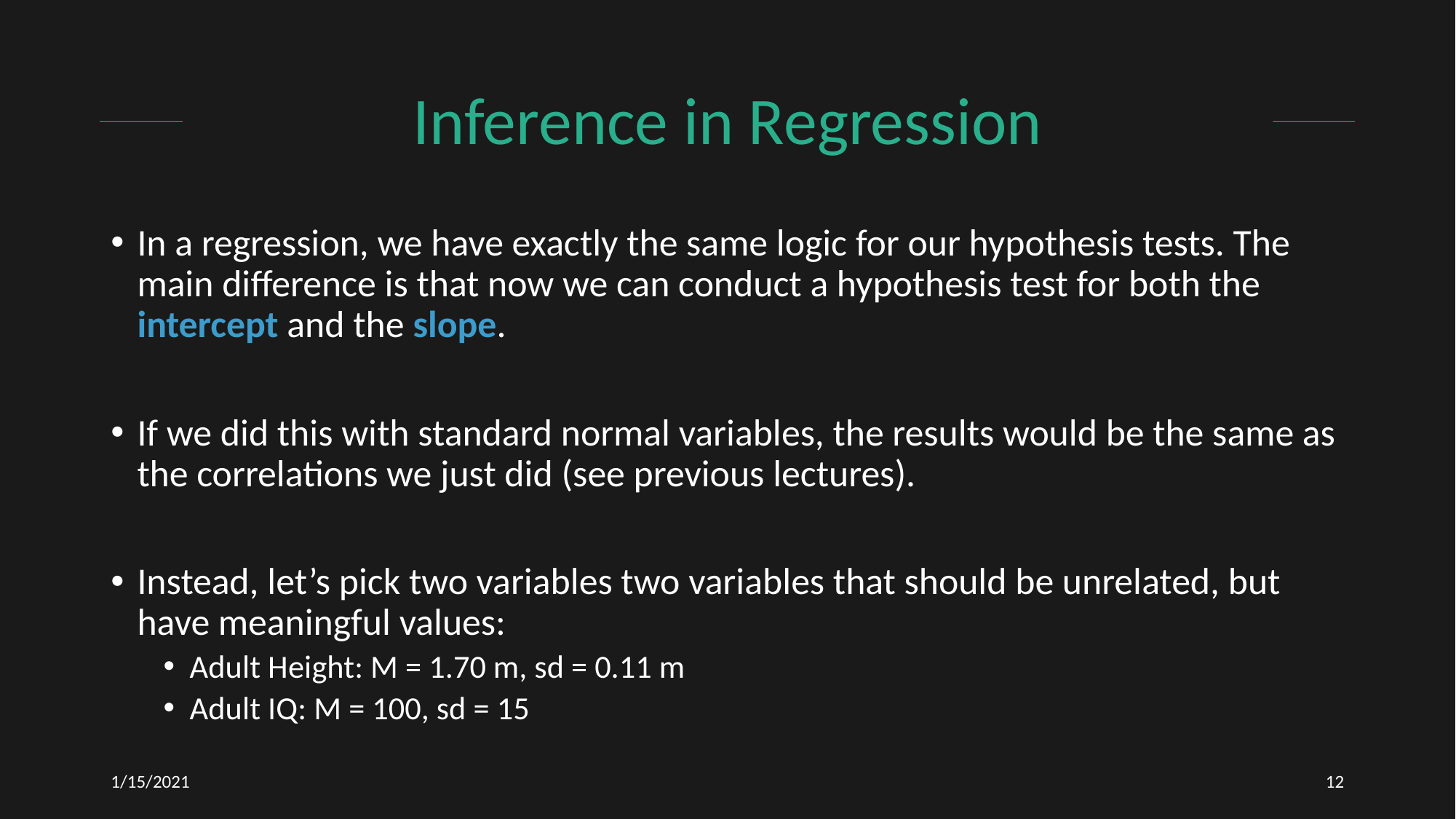

# Inference in Regression
In a regression, we have exactly the same logic for our hypothesis tests. The main difference is that now we can conduct a hypothesis test for both the intercept and the slope.

If we did this with standard normal variables, the results would be the same as the correlations we just did (see previous lectures).

Instead, let’s pick two variables two variables that should be unrelated, but have meaningful values:
Adult Height: M = 1.70 m, sd = 0.11 m
Adult IQ: M = 100, sd = 15
1/15/2021
12